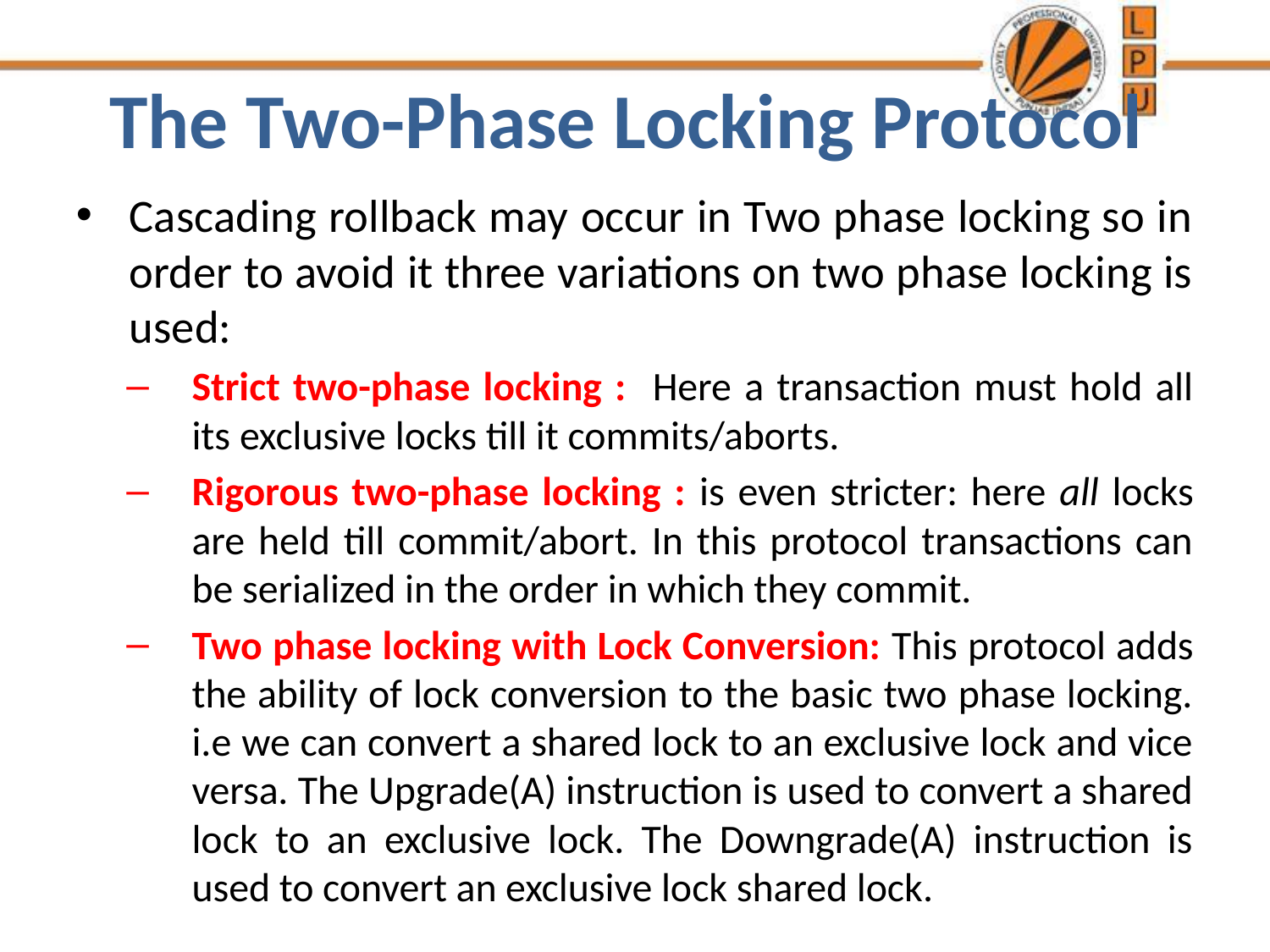

# The Two-Phase Locking Protocol
Cascading rollback may occur in Two phase locking so in order to avoid it three variations on two phase locking is used:
Strict two-phase locking :  Here a transaction must hold all its exclusive locks till it commits/aborts.
Rigorous two-phase locking : is even stricter: here all locks are held till commit/abort. In this protocol transactions can be serialized in the order in which they commit.
Two phase locking with Lock Conversion: This protocol adds the ability of lock conversion to the basic two phase locking. i.e we can convert a shared lock to an exclusive lock and vice versa. The Upgrade(A) instruction is used to convert a shared lock to an exclusive lock. The Downgrade(A) instruction is used to convert an exclusive lock shared lock.